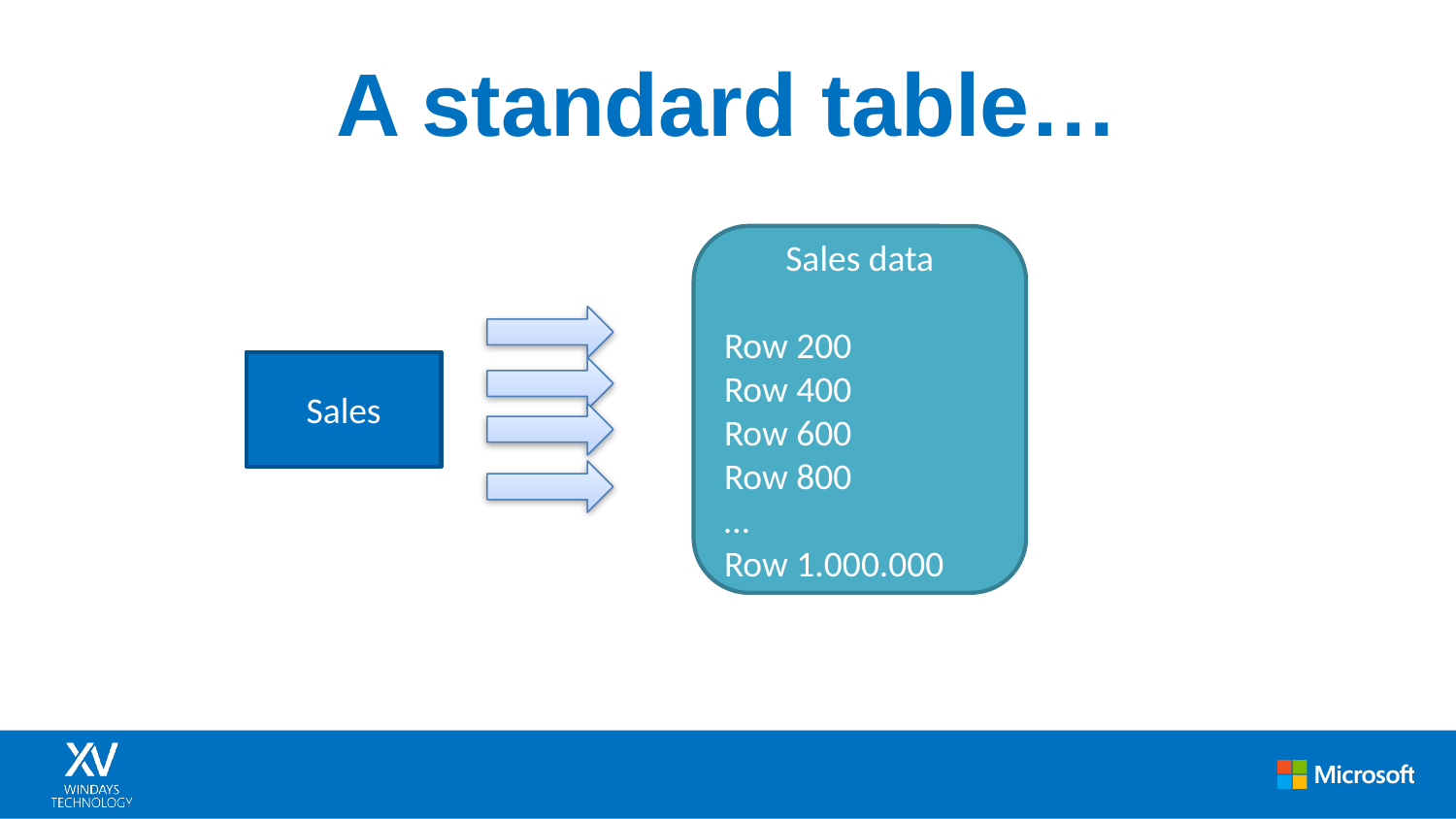

# A standard table…
Sales data

Row 200
Row 400
Row 600
Row 800
…
Row 1.000.000

Sales